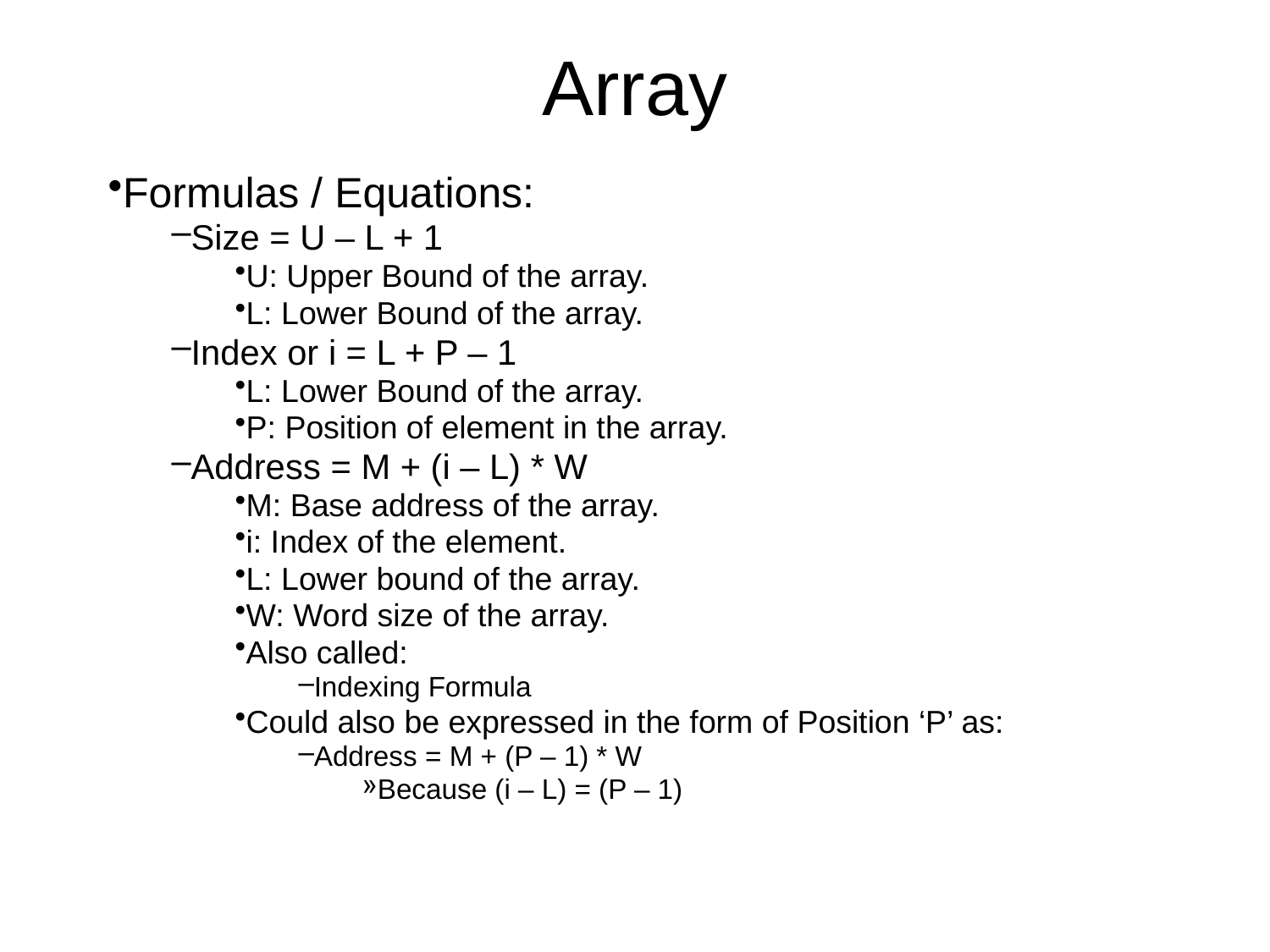

# Array
Formulas / Equations:
Size = U – L + 1
U: Upper Bound of the array.
L: Lower Bound of the array.
Index or i = L + P – 1
L: Lower Bound of the array.
P: Position of element in the array.
Address = M + (i – L) * W
M: Base address of the array.
i: Index of the element.
L: Lower bound of the array.
W: Word size of the array.
Also called:
Indexing Formula
Could also be expressed in the form of Position ‘P’ as:
Address = M + (P – 1) * W
Because (i – L) = (P – 1)